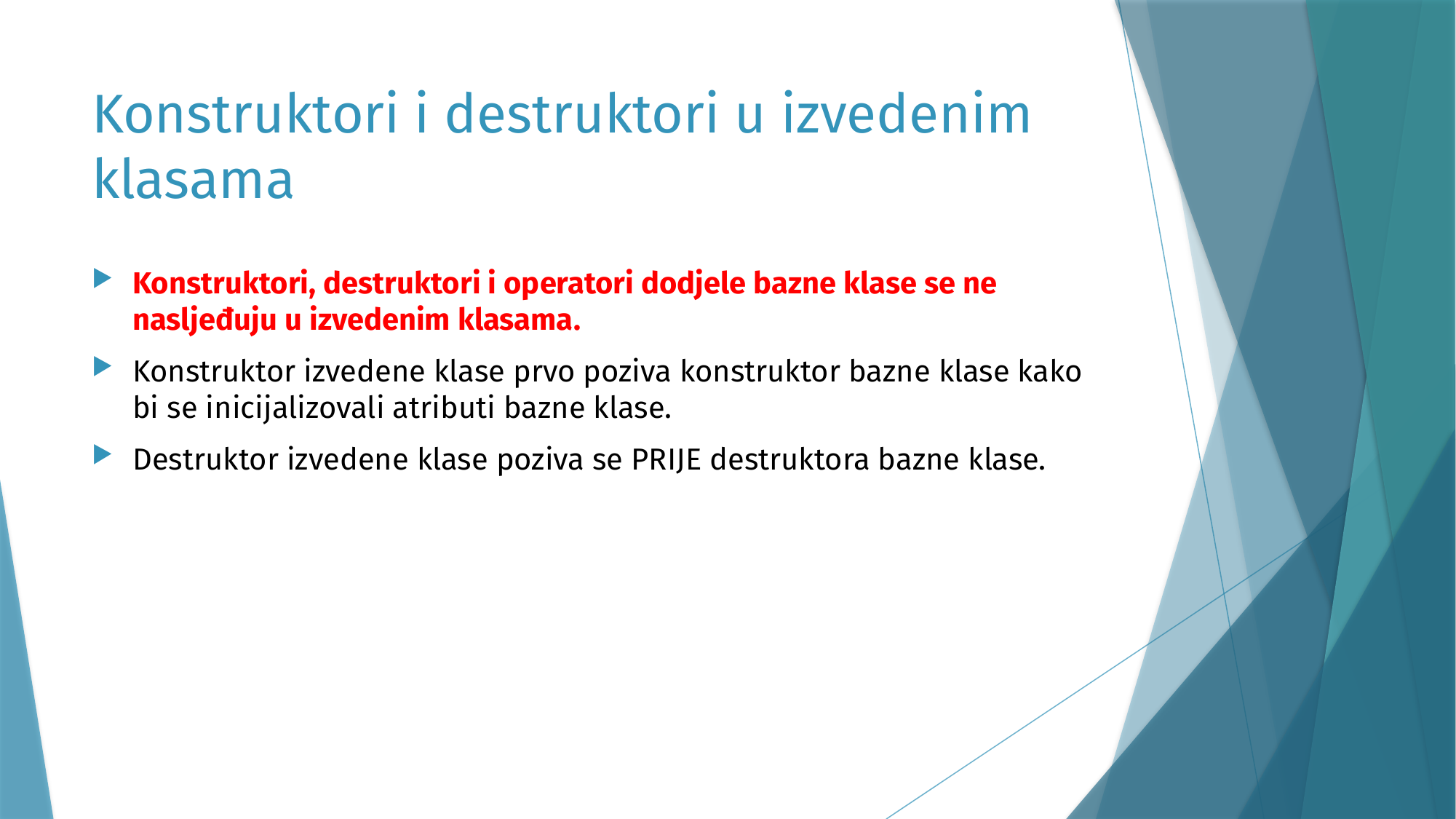

# Konstruktori i destruktori u izvedenim klasama
Konstruktori, destruktori i operatori dodjele bazne klase se ne nasljeđuju u izvedenim klasama.
Konstruktor izvedene klase prvo poziva konstruktor bazne klase kako bi se inicijalizovali atributi bazne klase.
Destruktor izvedene klase poziva se PRIJE destruktora bazne klase.